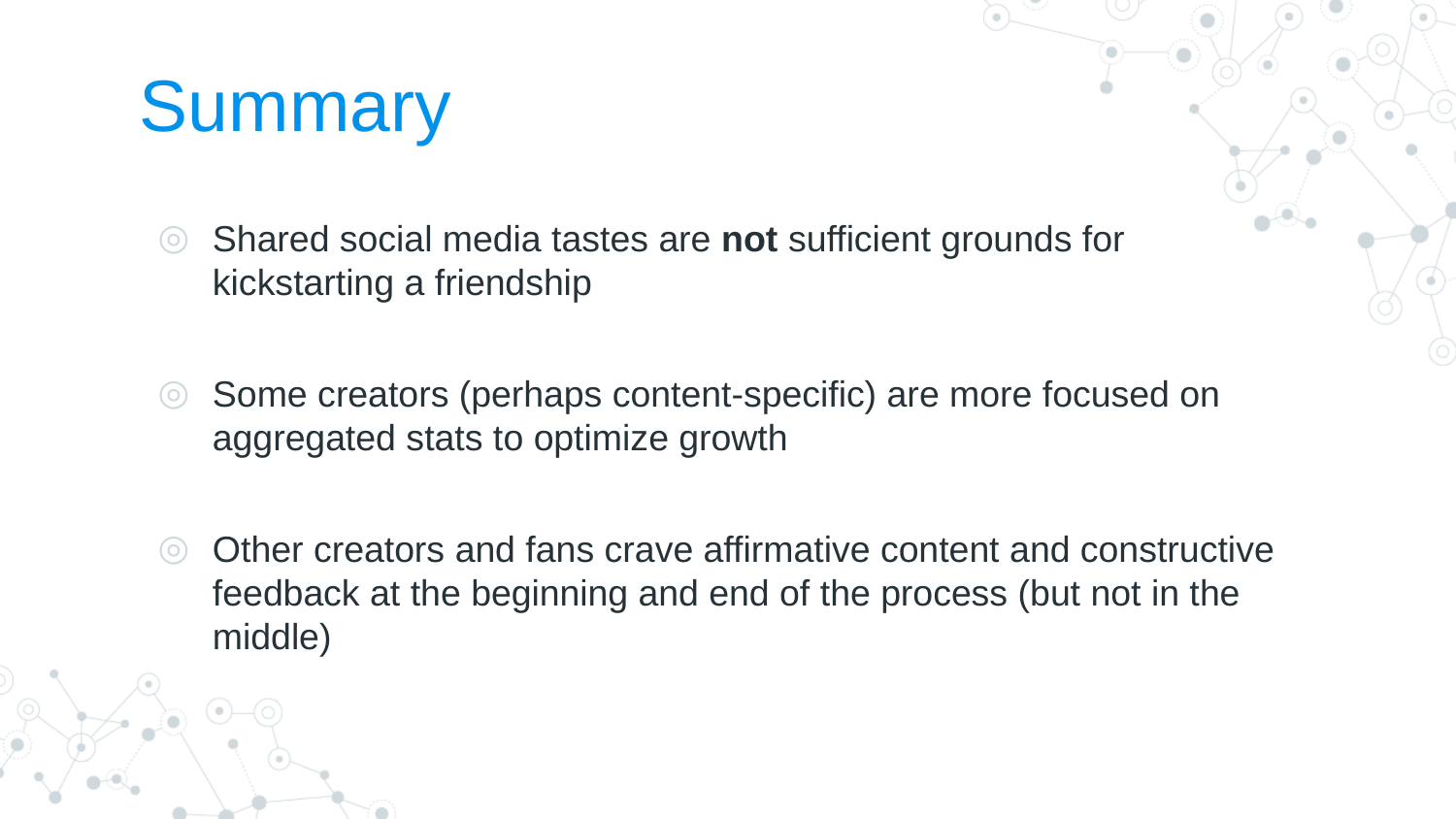

# Summary
Shared social media tastes are not sufficient grounds for kickstarting a friendship

Some creators (perhaps content-specific) are more focused on aggregated stats to optimize growth

Other creators and fans crave affirmative content and constructive feedback at the beginning and end of the process (but not in the middle)